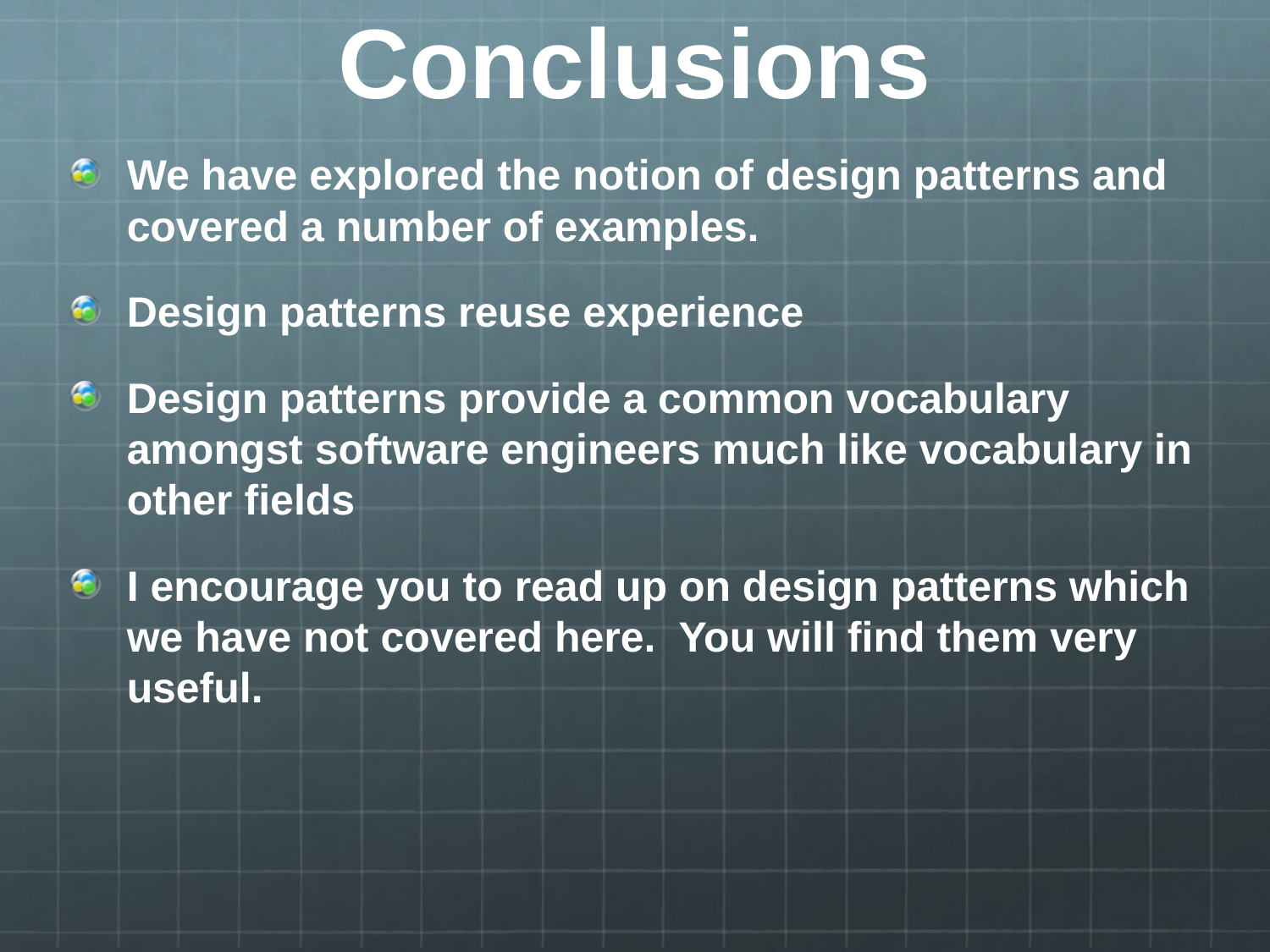

# Conclusions
We have explored the notion of design patterns and covered a number of examples.
Design patterns reuse experience
Design patterns provide a common vocabulary amongst software engineers much like vocabulary in other fields
I encourage you to read up on design patterns which we have not covered here.  You will find them very useful.